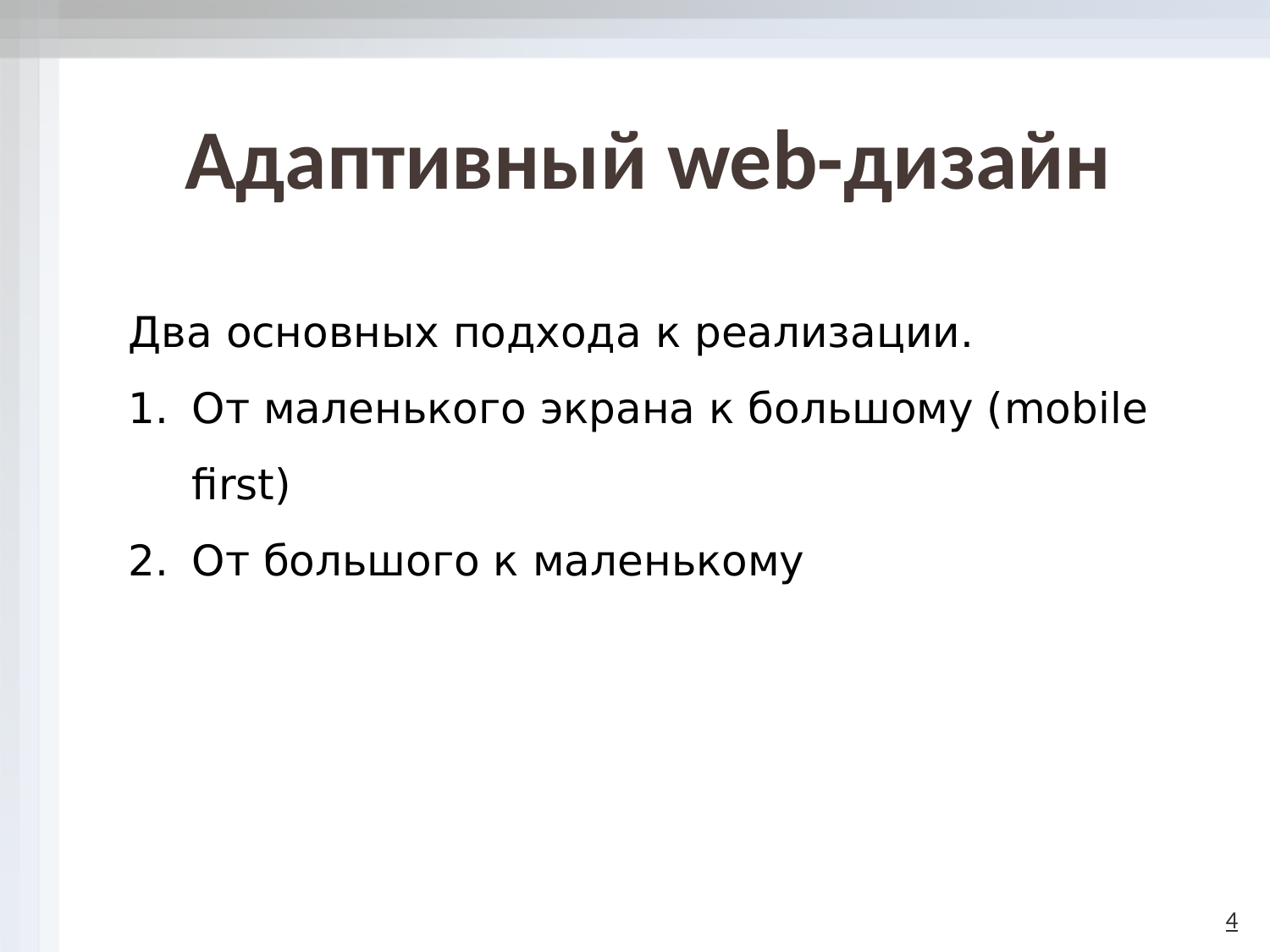

# Адаптивный web-дизайн
Два основных подхода к реализации.
От маленького экрана к большому (mobile first)
От большого к маленькому

4